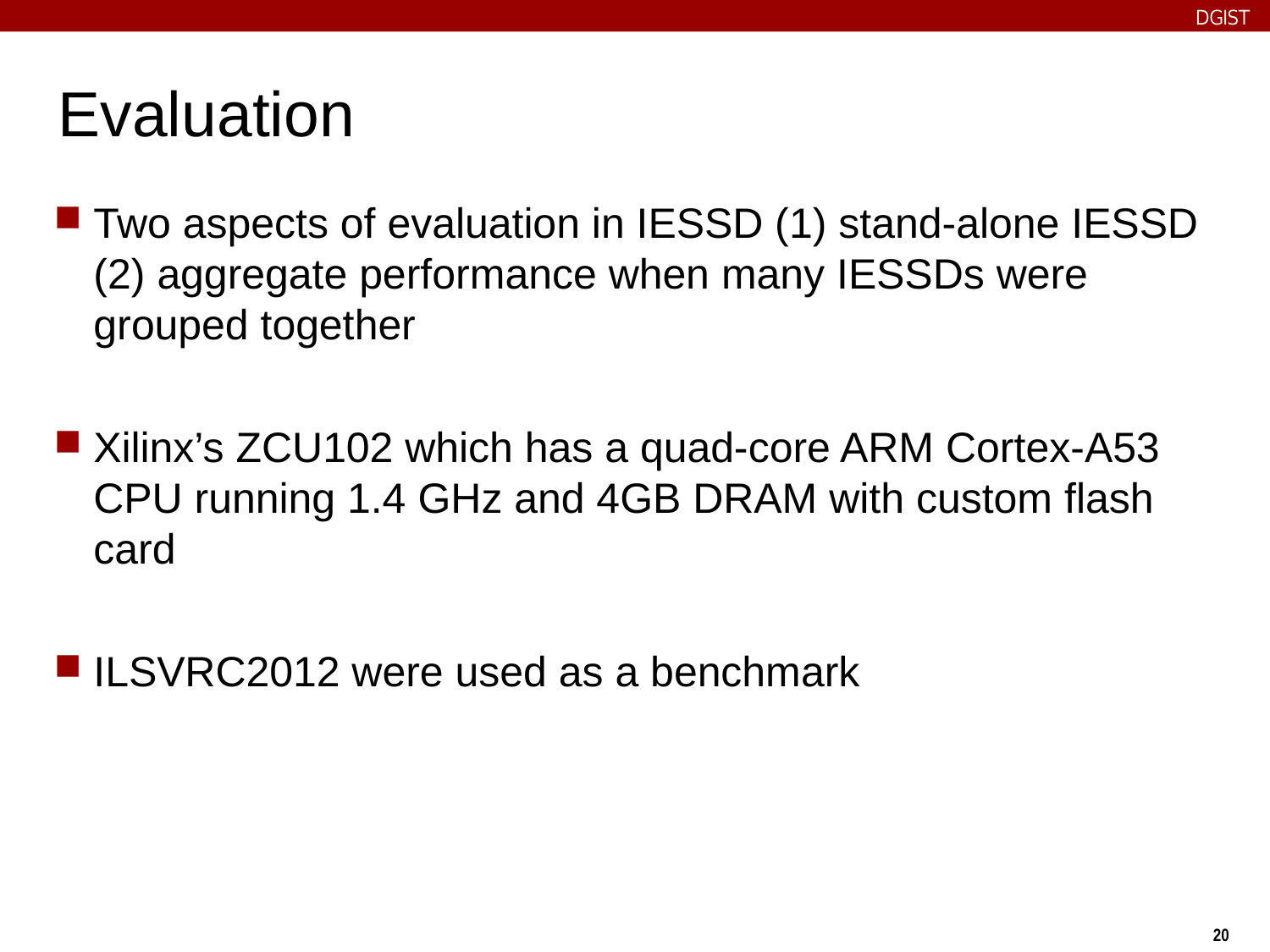

DGIST
# Evaluation
Two aspects of evaluation in IESSD (1) stand-alone IESSD (2) aggregate performance when many IESSDs were grouped together

Xilinx’s ZCU102 which has a quad-core ARM Cortex-A53 CPU running 1.4 GHz and 4GB DRAM with custom flash card

ILSVRC2012 were used as a benchmark